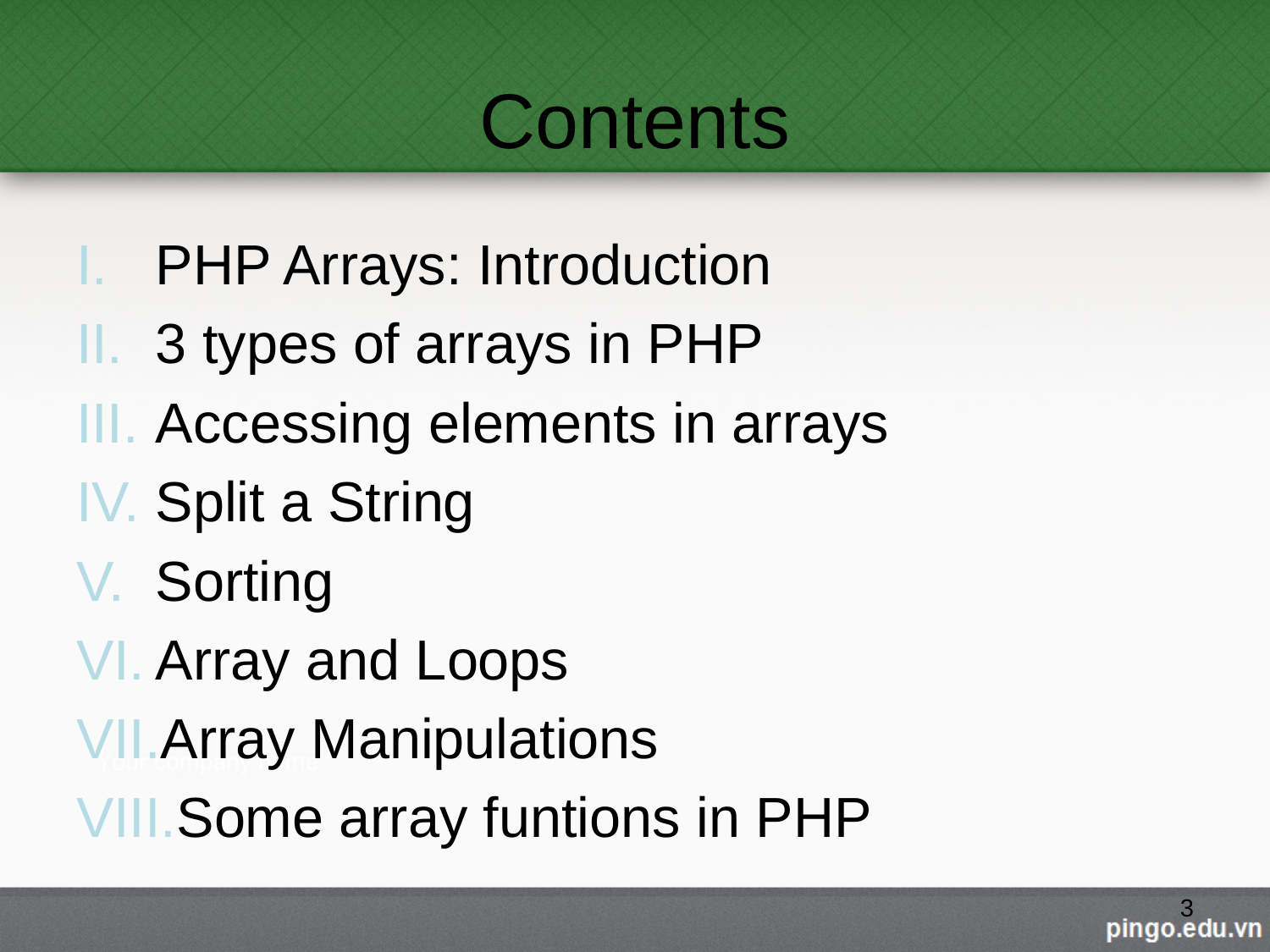

# Contents
PHP Arrays: Introduction
3 types of arrays in PHP
Accessing elements in arrays
Split a String
Sorting
Array and Loops
Array Manipulations
Some array funtions in PHP
3